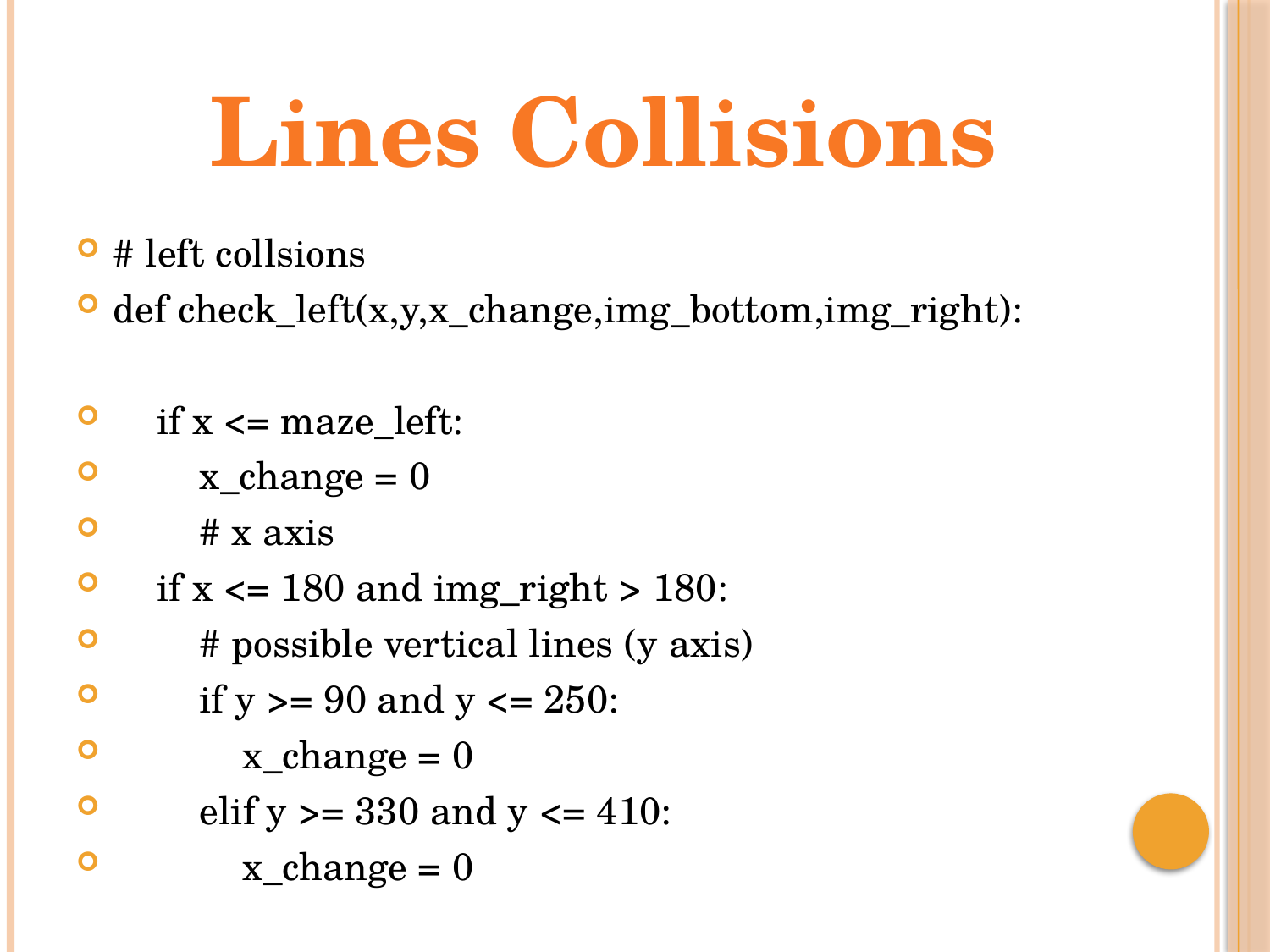

Lines Collisions
# left collsions
def check_left(x,y,x_change,img_bottom,img_right):

    if x <= maze_left:
        x_change = 0
        # x axis
    if x <= 180 and img_right > 180:
        # possible vertical lines (y axis)
        if y >= 90 and y <= 250:
            x_change = 0
        elif y >= 330 and y <= 410:
            x_change = 0